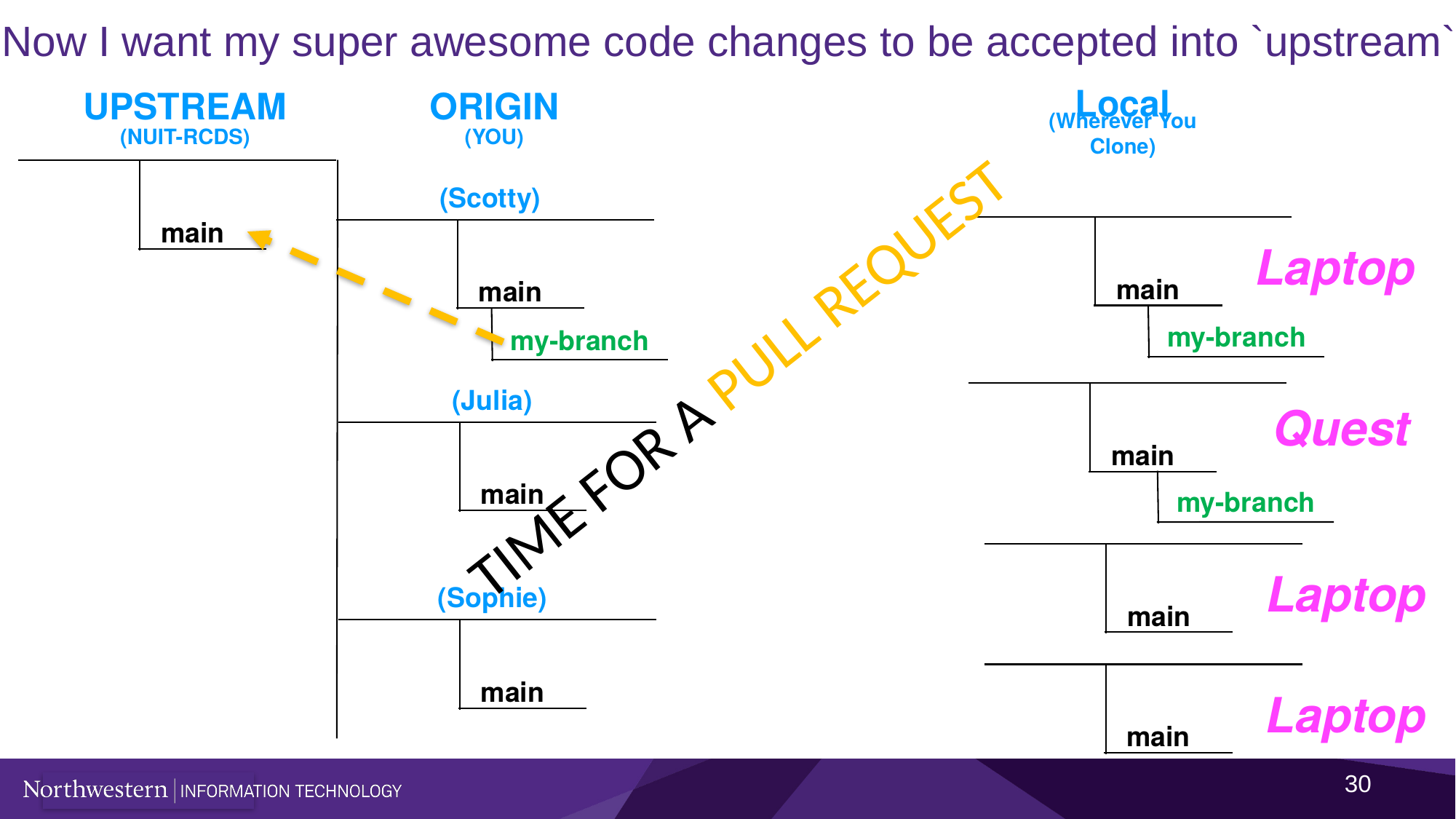

# Now I want my super awesome code changes to be accepted into `upstream`
Local
(Wherever You Clone)
UPSTREAM
(NUIT-RCDS)
ORIGIN
(YOU)

main
(Scotty)

main

main
Laptop
my-branch

my-branch

TIME FOR A PULL REQUEST
(Julia)

main

main
Quest
my-branch

main
Laptop
(Sophie)

main

main
Laptop
30